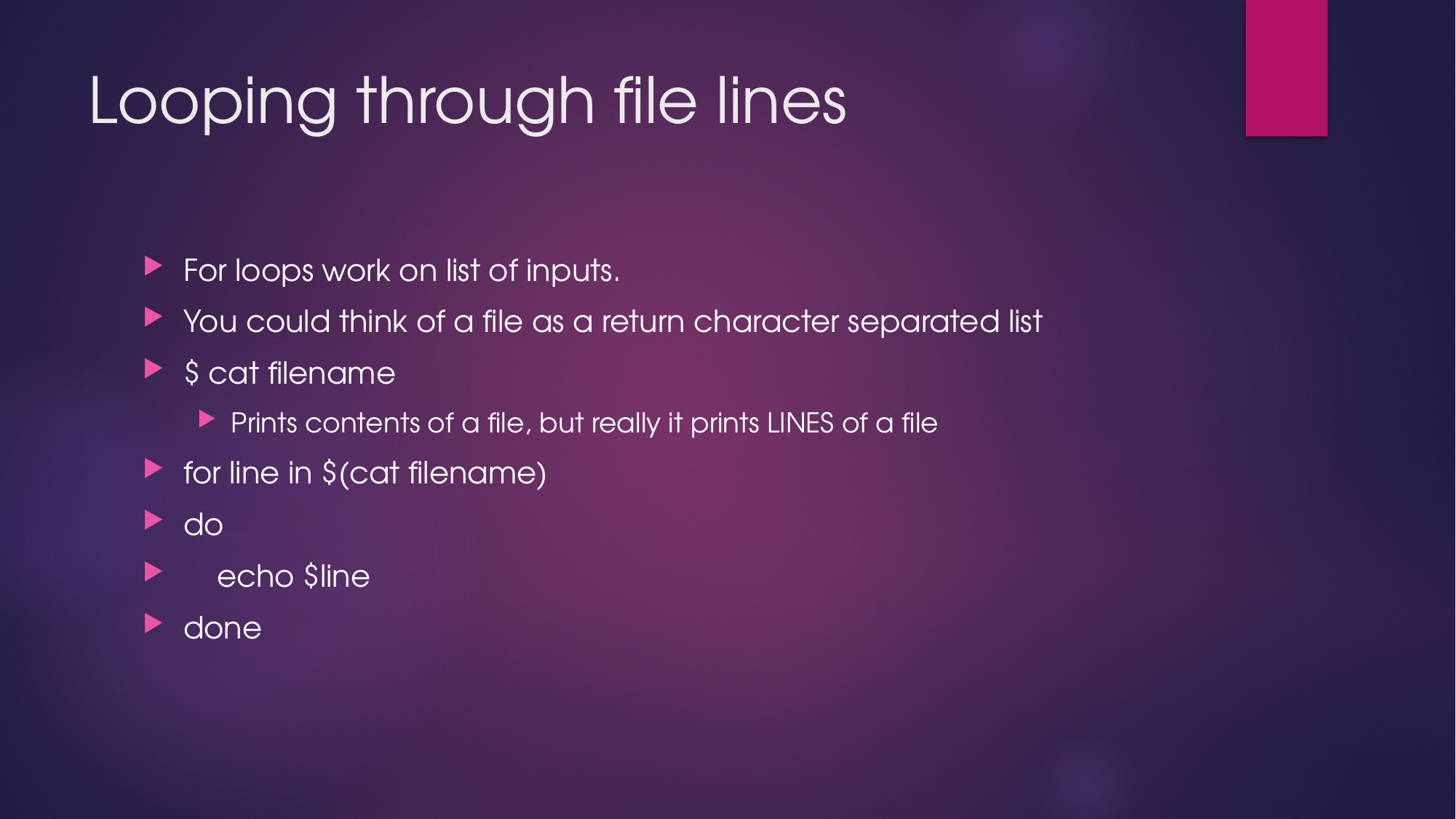

# Looping through file lines
For loops work on list of inputs.
You could think of a file as a return character separated list
$ cat filename
Prints contents of a file, but really it prints LINES of a file
for line in $(cat filename)
do
    echo $line
done